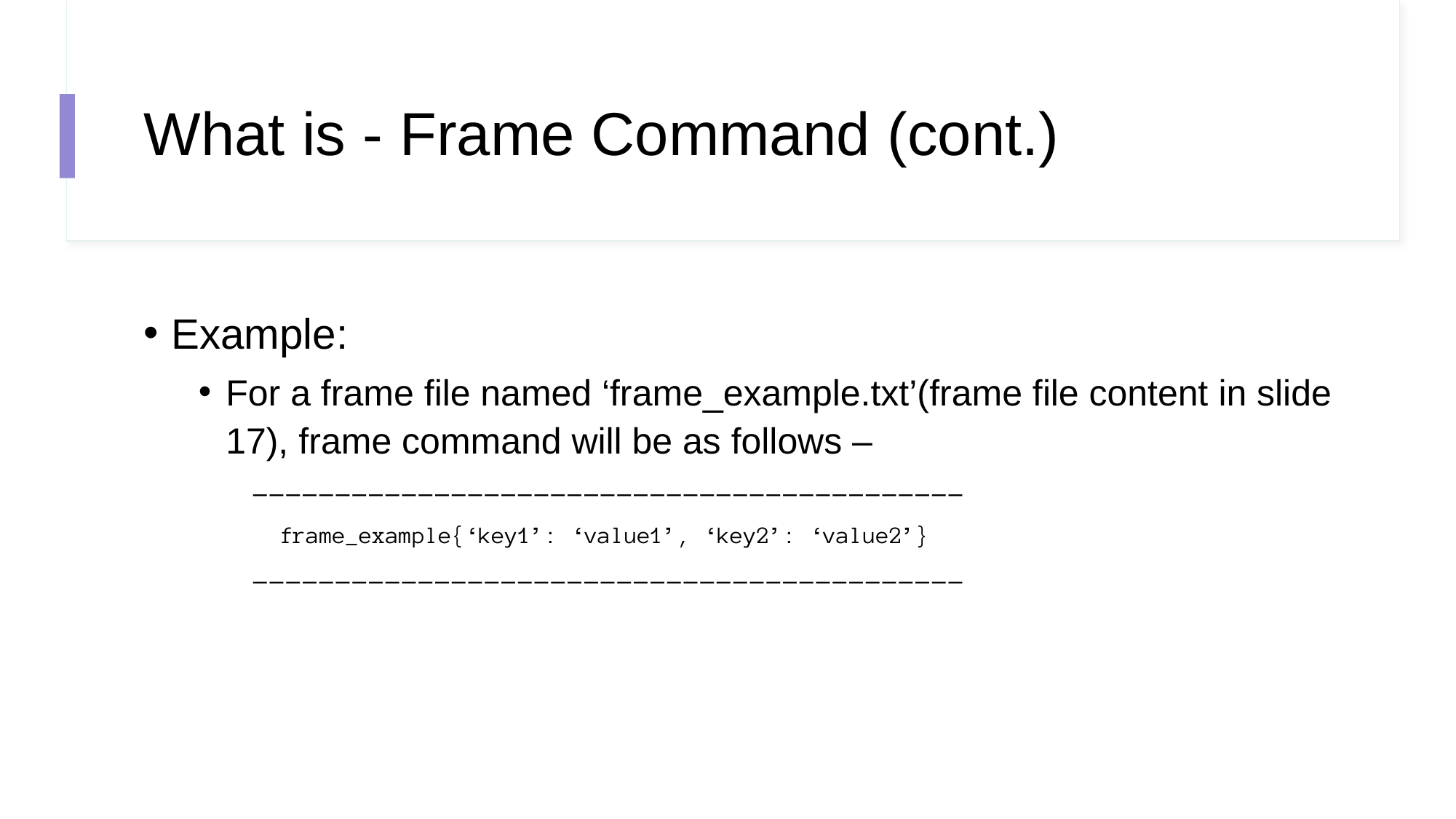

# What is - Frame Command (cont.)
Example:
For a frame file named ‘frame_example.txt’(frame file content in slide 17), frame command will be as follows –
-------------------------------------------
  frame_example{‘key1’: ‘value1’, ‘key2’: ‘value2’}
-------------------------------------------